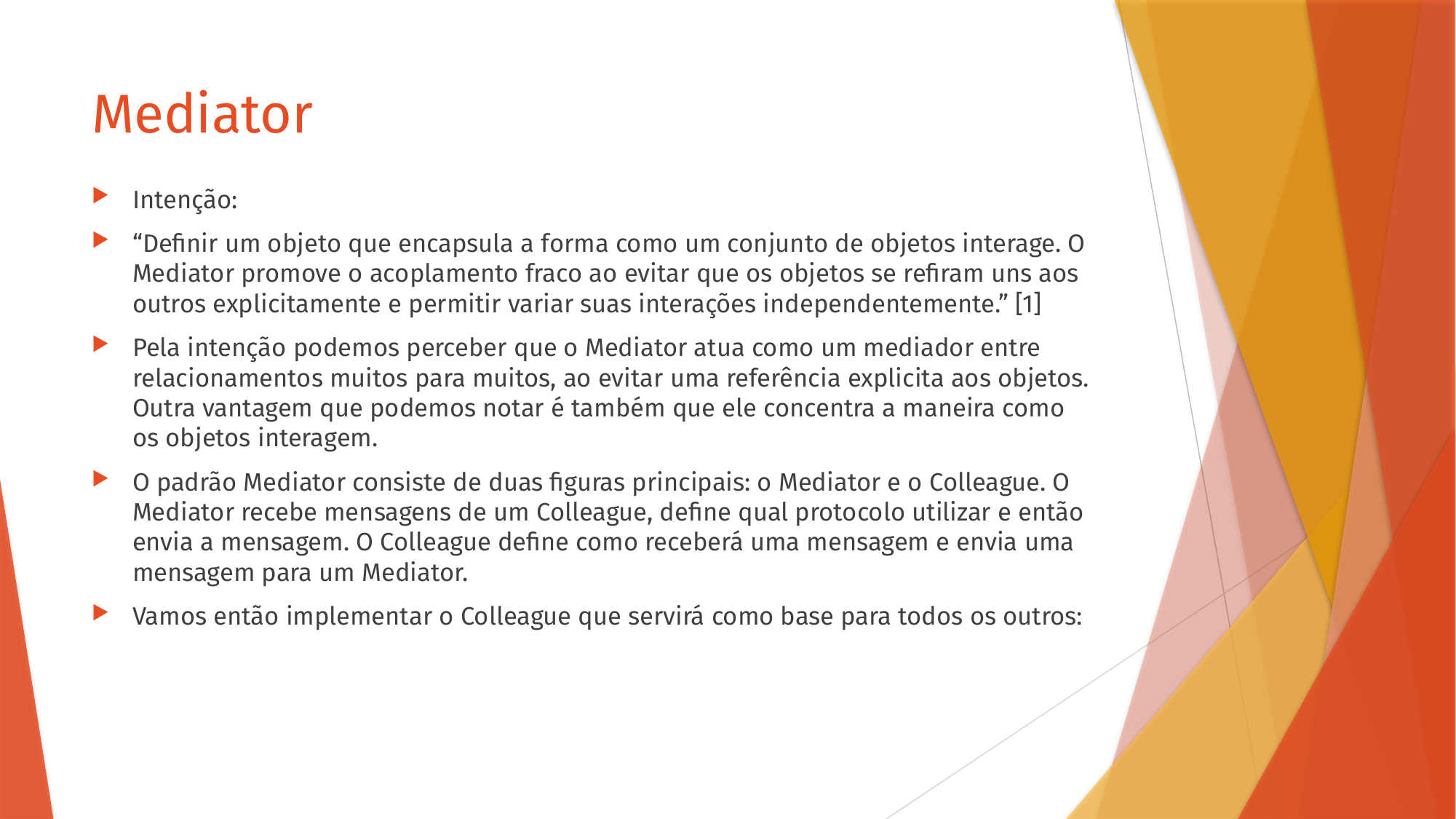

# Mediator
Intenção:
“Definir um objeto que encapsula a forma como um conjunto de objetos interage. O Mediator promove o acoplamento fraco ao evitar que os objetos se refiram uns aos outros explicitamente e permitir variar suas interações independentemente.” [1]
Pela intenção podemos perceber que o Mediator atua como um mediador entre relacionamentos muitos para muitos, ao evitar uma referência explicita aos objetos. Outra vantagem que podemos notar é também que ele concentra a maneira como os objetos interagem.
O padrão Mediator consiste de duas figuras principais: o Mediator e o Colleague. O Mediator recebe mensagens de um Colleague, define qual protocolo utilizar e então envia a mensagem. O Colleague define como receberá uma mensagem e envia uma mensagem para um Mediator.
Vamos então implementar o Colleague que servirá como base para todos os outros: